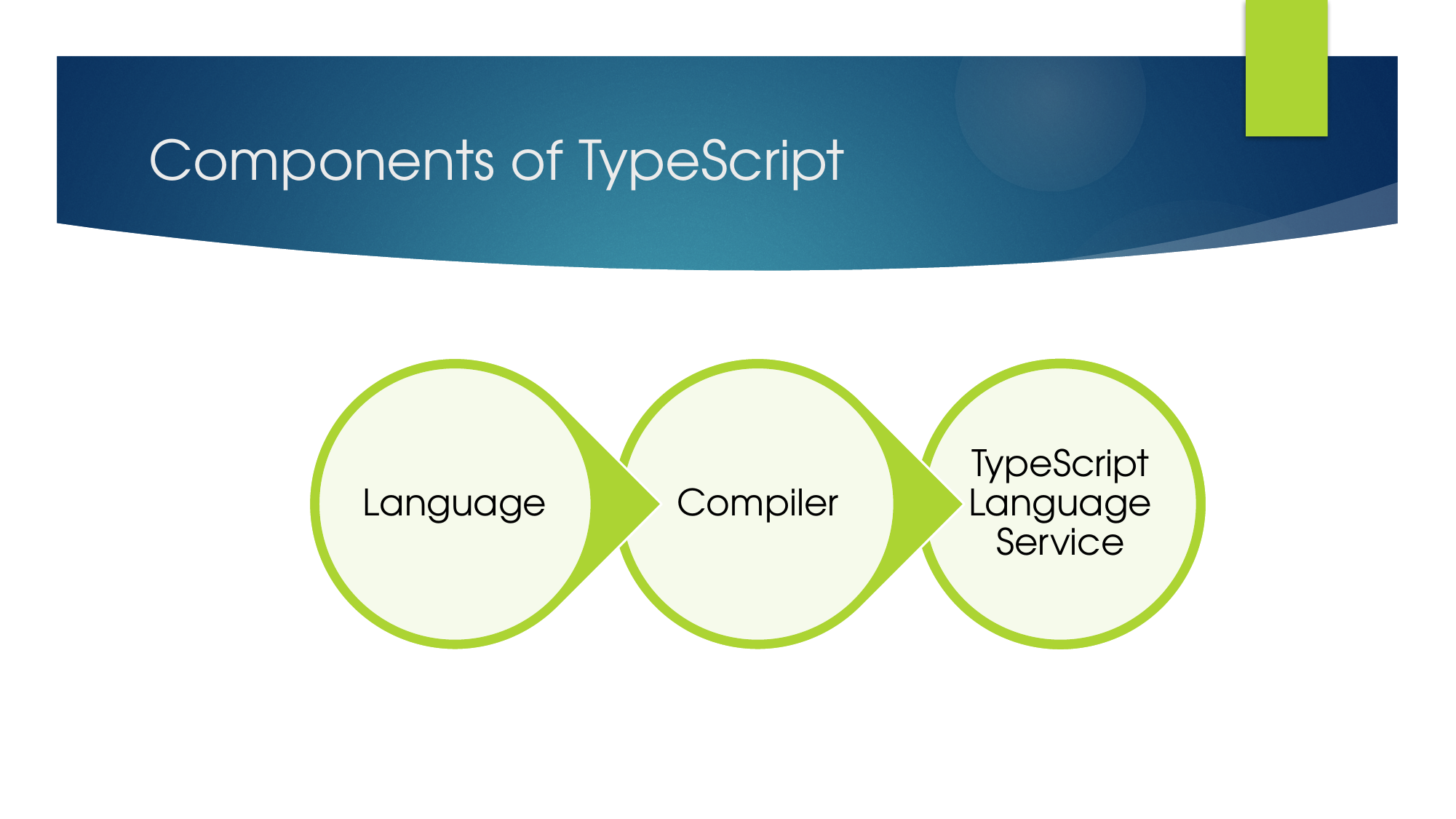

# Components of TypeScript
TypeScript Language Service
Compiler
Language